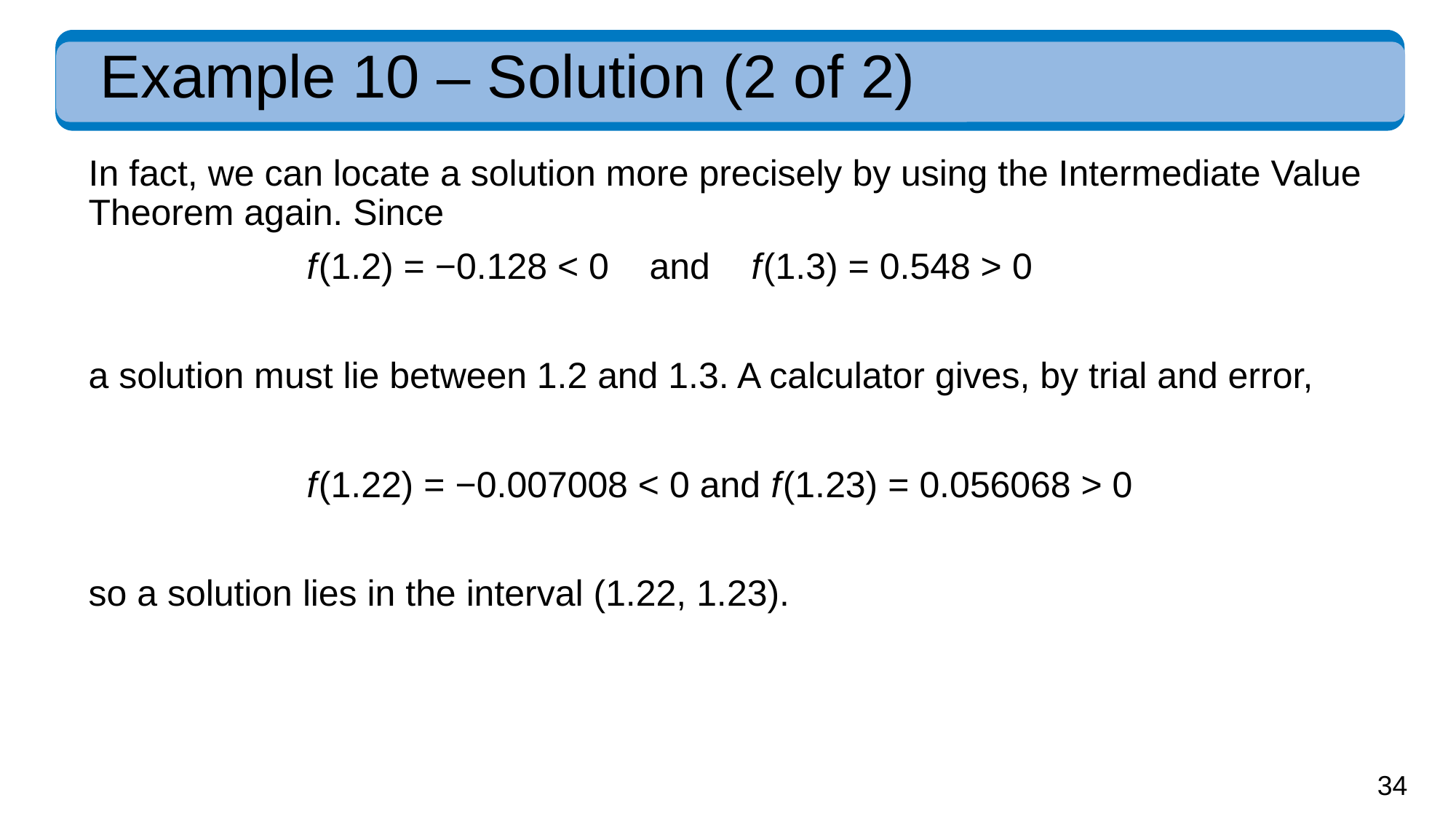

# Example 10 – Solution (2 of 2)
In fact, we can locate a solution more precisely by using the Intermediate Value Theorem again. Since
		f (1.2) = −0.128 < 0    and    f (1.3) = 0.548 > 0

a solution must lie between 1.2 and 1.3. A calculator gives, by trial and error,

		f (1.22) = −0.007008 < 0 and f (1.23) = 0.056068 > 0

so a solution lies in the interval (1.22, 1.23).